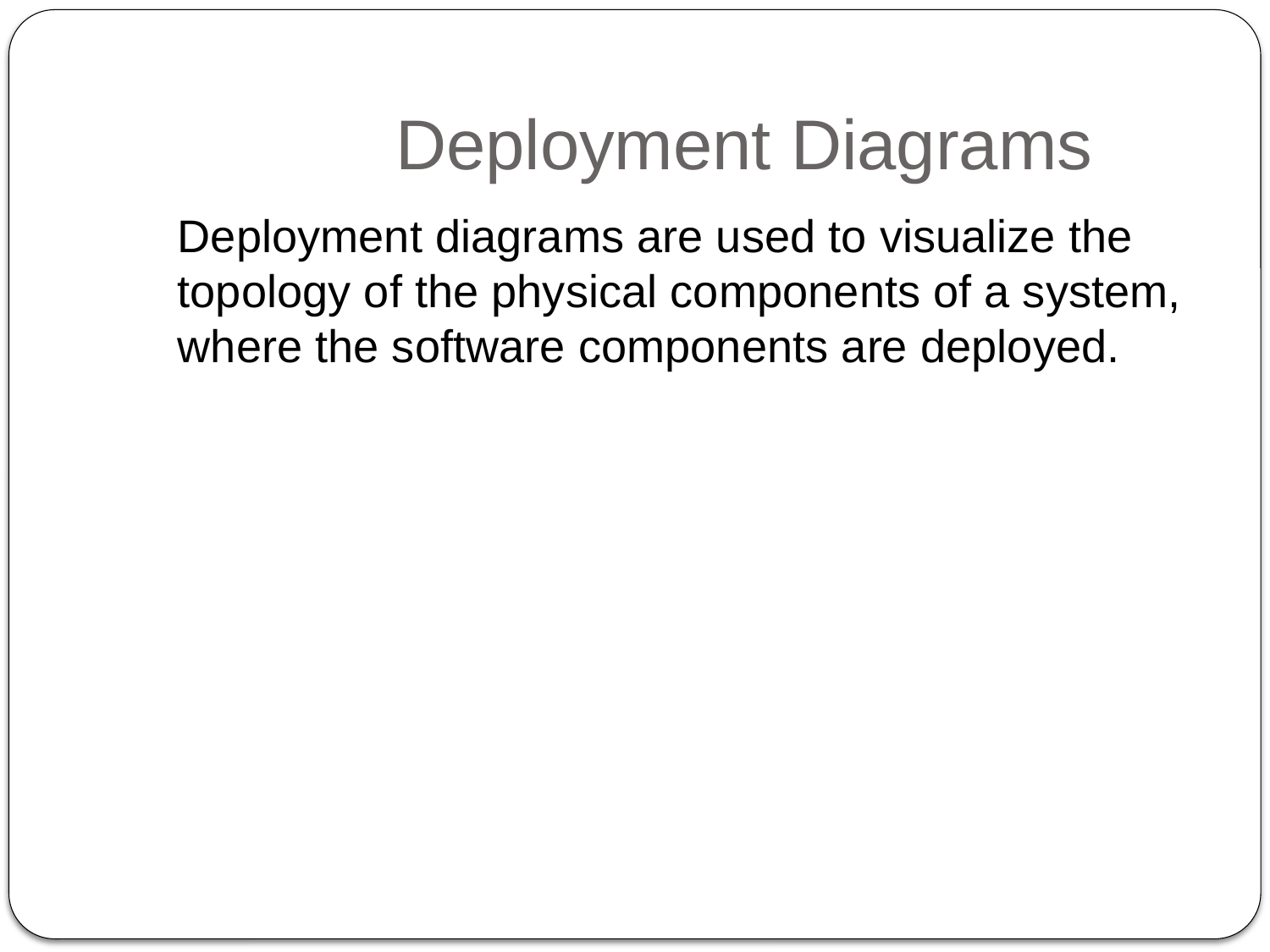

# Deployment Diagrams
   Deployment diagrams are used to visualize the topology of the physical components of a system, where the software components are deployed.